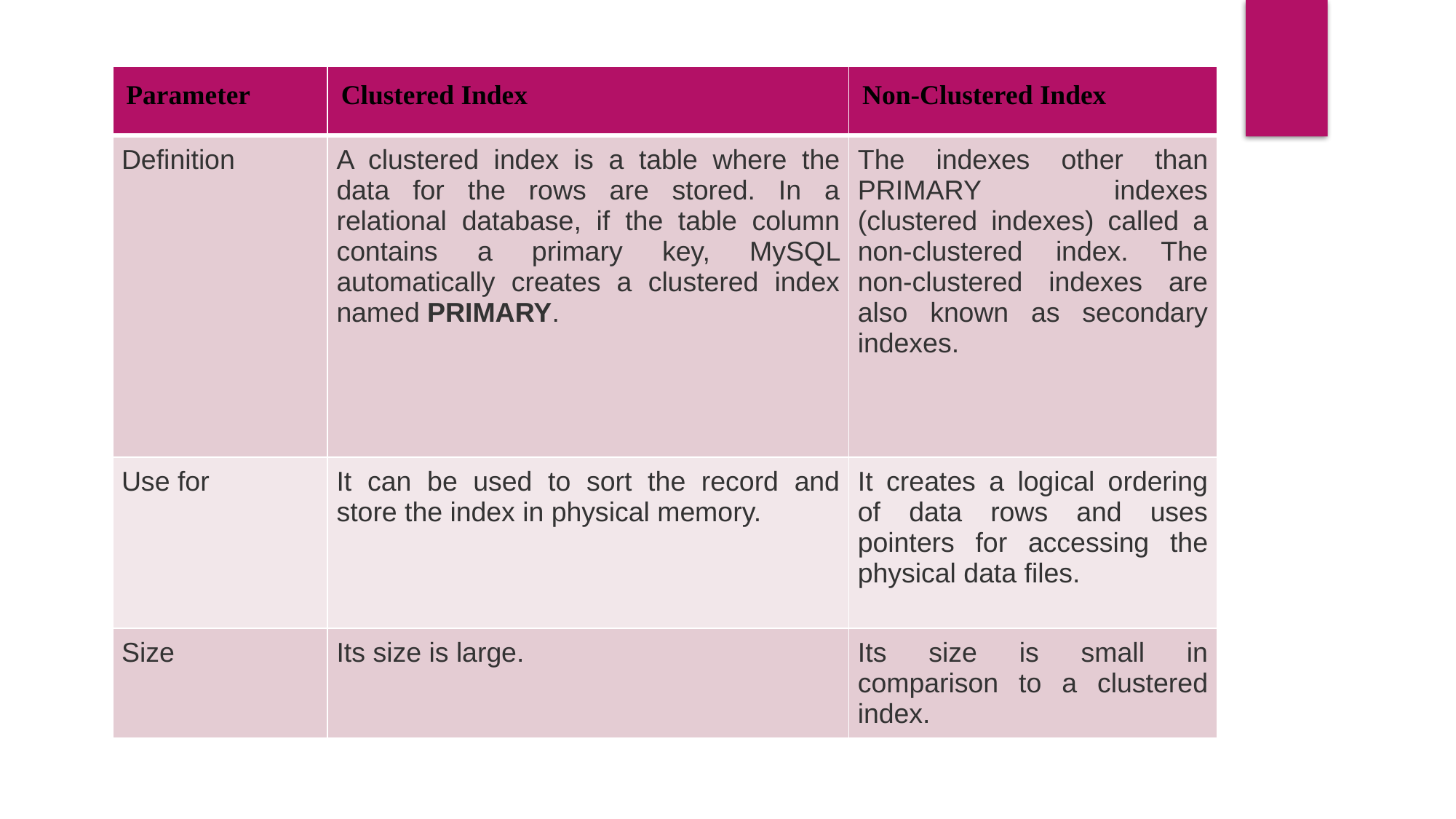

| Parameter | Clustered Index | Non-Clustered Index |
| --- | --- | --- |
| Definition | A clustered index is a table where the data for the rows are stored. In a relational database, if the table column contains a primary key, MySQL automatically creates a clustered index named PRIMARY. | The indexes other than PRIMARY indexes (clustered indexes) called a non-clustered index. The non-clustered indexes are also known as secondary indexes. |
| Use for | It can be used to sort the record and store the index in physical memory. | It creates a logical ordering of data rows and uses pointers for accessing the physical data files. |
| Size | Its size is large. | Its size is small in comparison to a clustered index. |